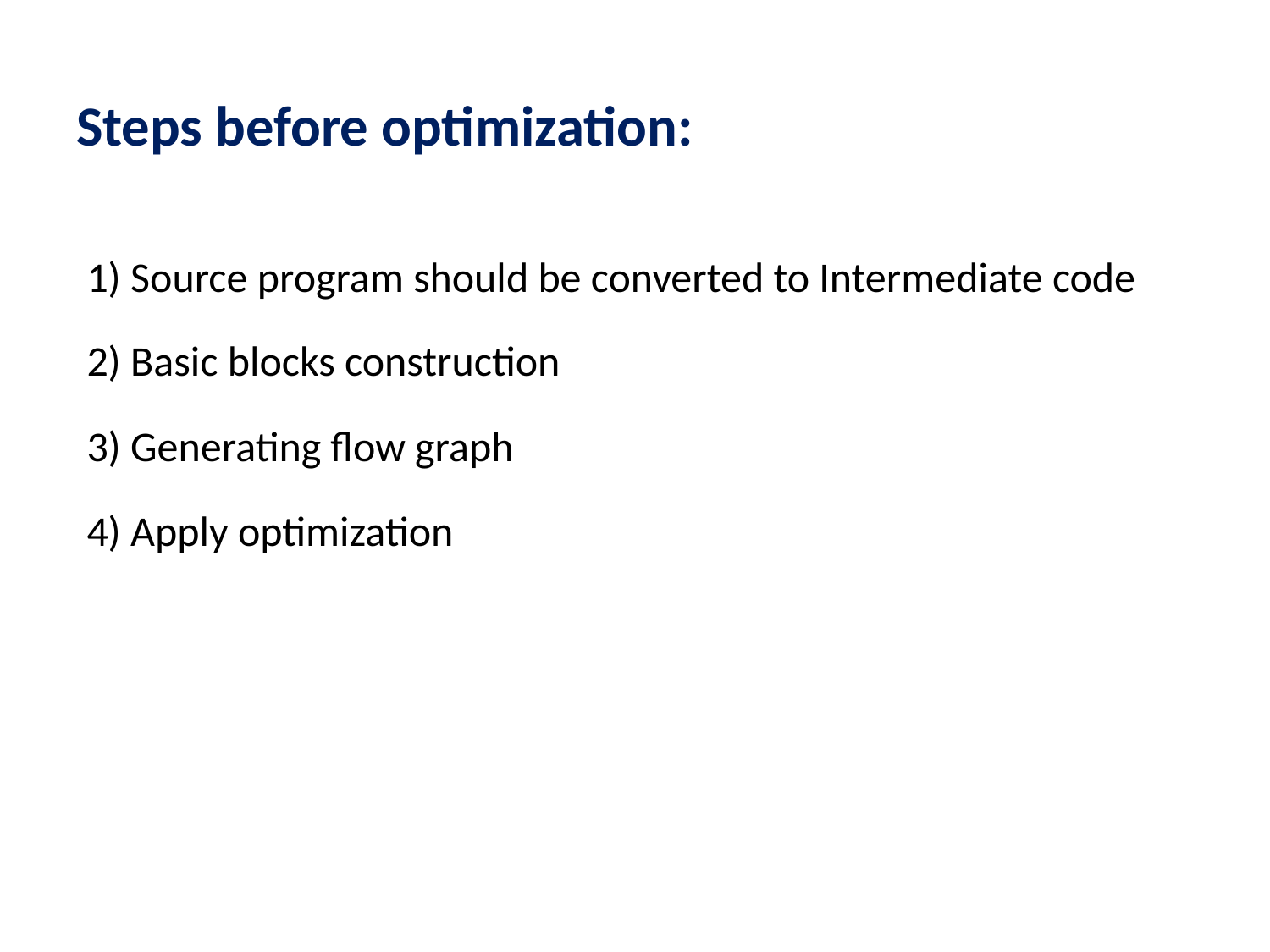

# Steps before optimization:

1) Source program should be converted to Intermediate code
2) Basic blocks construction
3) Generating flow graph
4) Apply optimization